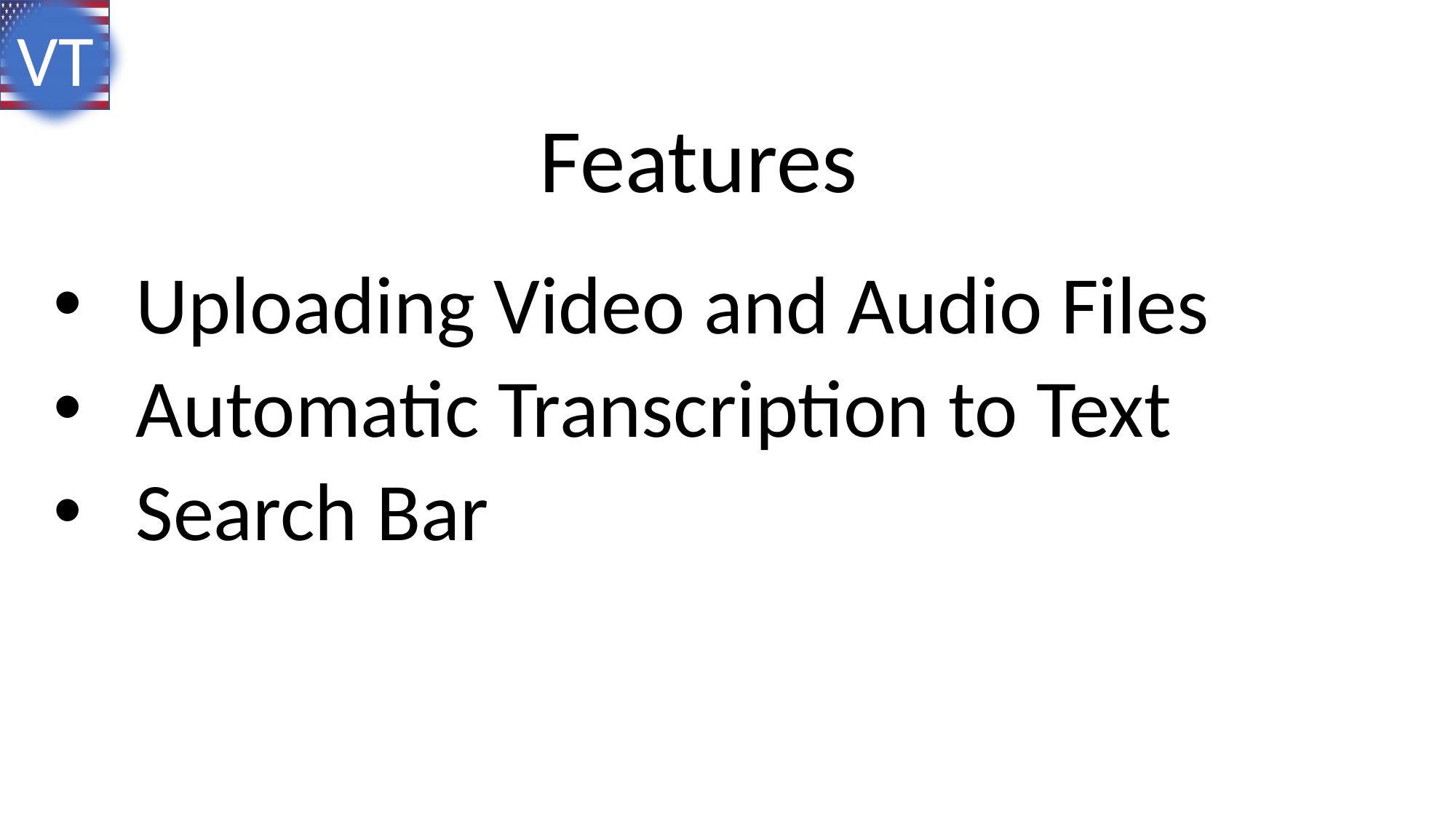

VT
# Features
Uploading Video and Audio Files
Automatic Transcription to Text
Search Bar